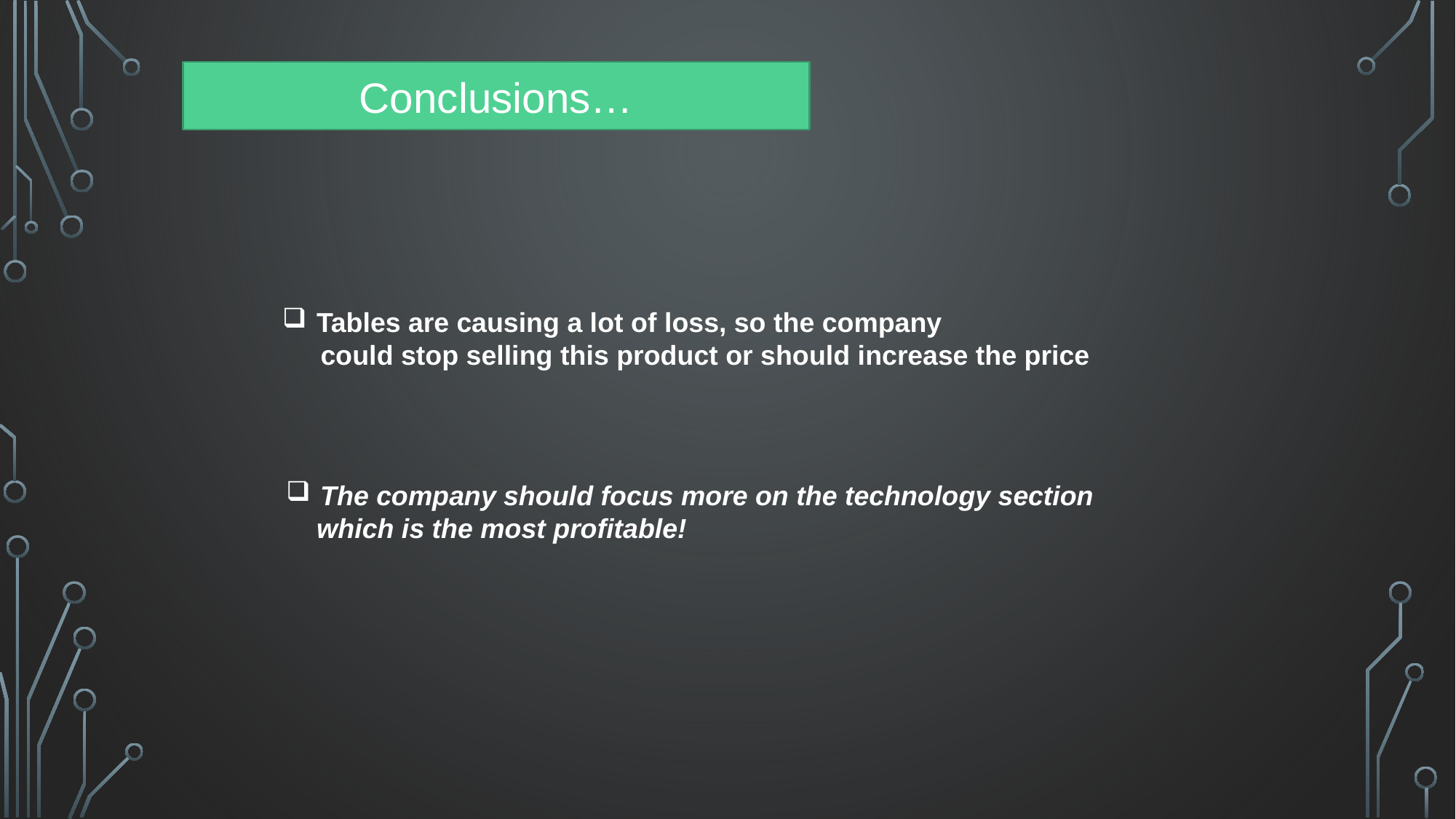

Conclusions…
Tables are causing a lot of loss, so the company
     could stop selling this product or should increase the price

The company should focus more on the technology section
    which is the most profitable!